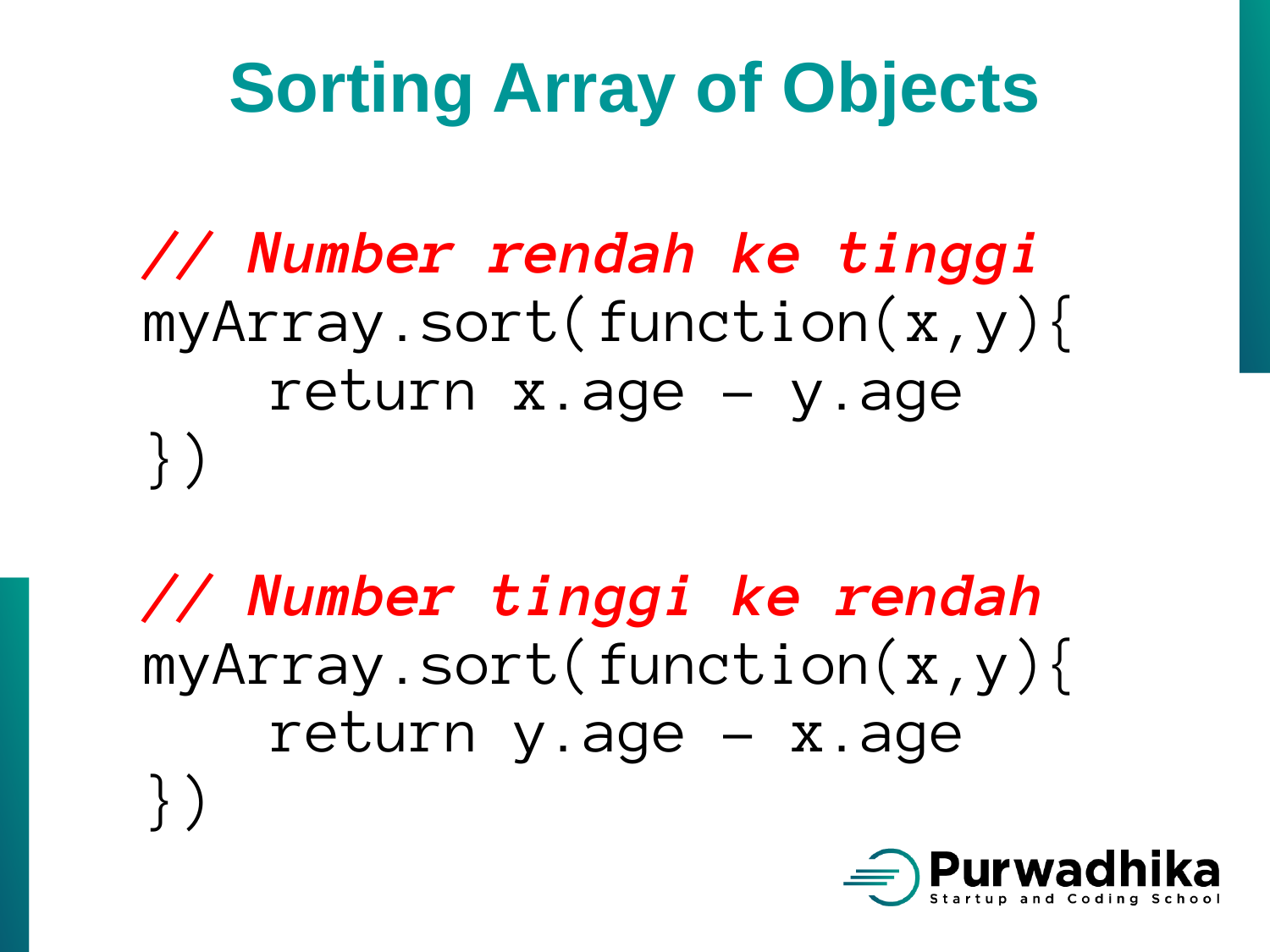

Sorting Array of Objects
// Number rendah ke tinggi
myArray.sort(function(x,y){
	return x.age - y.age
})
// Number tinggi ke rendah
myArray.sort(function(x,y){
	return y.age - x.age
})